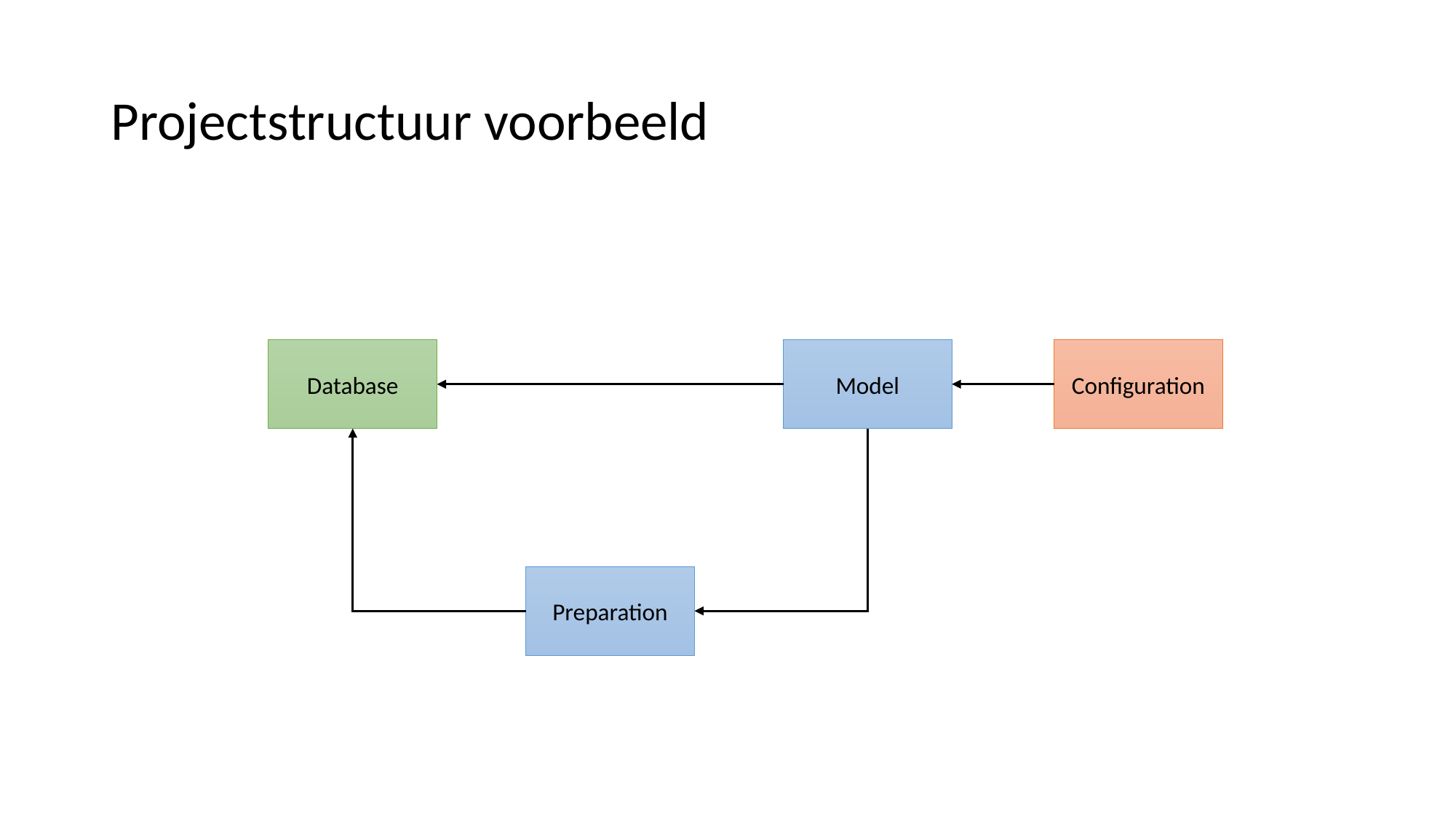

# Projectstructuur voorbeeld
Database
Configuration
Model
Preparation